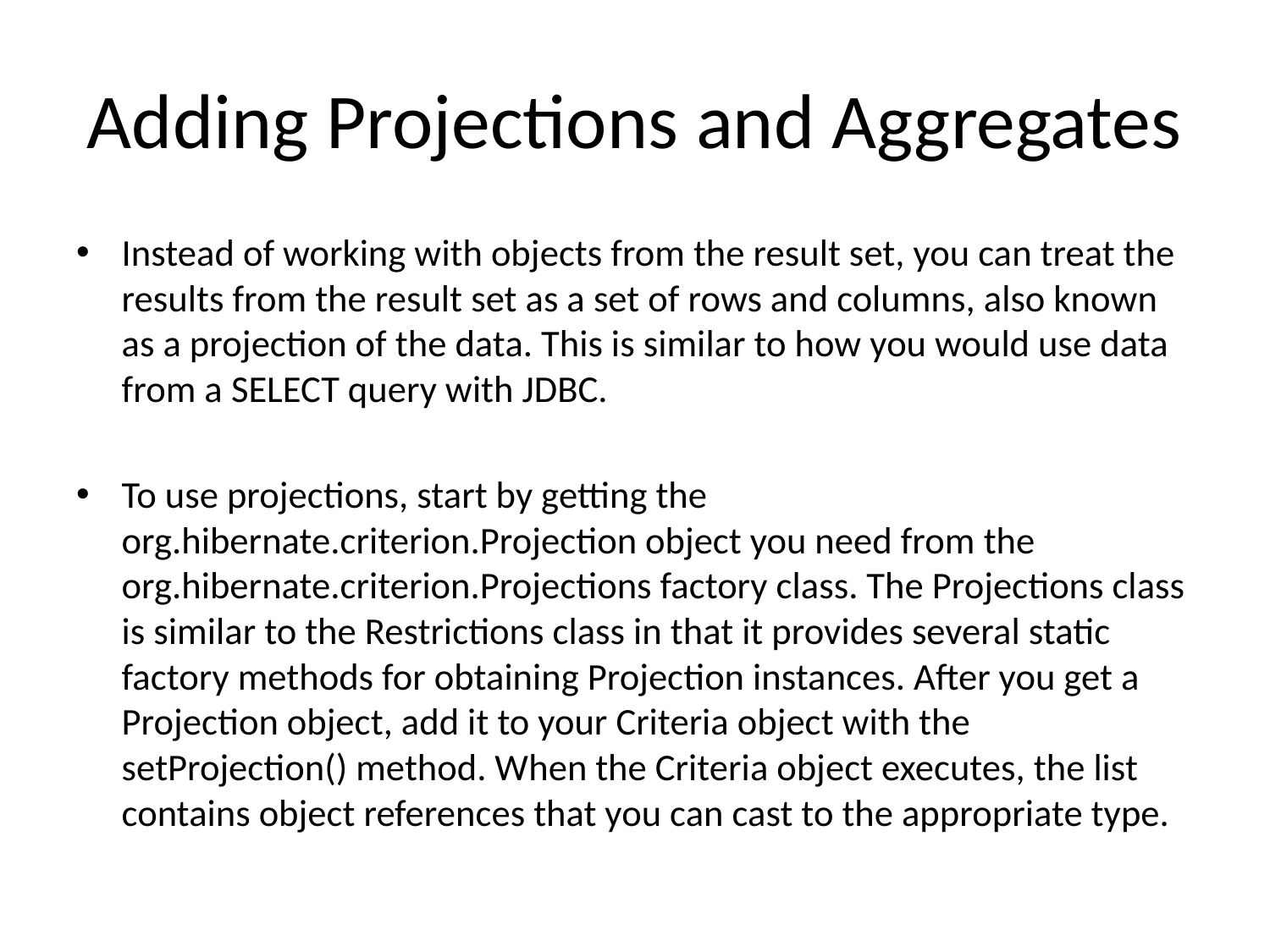

# Adding Projections and Aggregates
Instead of working with objects from the result set, you can treat the results from the result set as a set of rows and columns, also known as a projection of the data. This is similar to how you would use data from a SELECT query with JDBC.

To use projections, start by getting the org.hibernate.criterion.Projection object you need from the org.hibernate.criterion.Projections factory class. The Projections class is similar to the Restrictions class in that it provides several static factory methods for obtaining Projection instances. After you get a Projection object, add it to your Criteria object with the setProjection() method. When the Criteria object executes, the list contains object references that you can cast to the appropriate type.